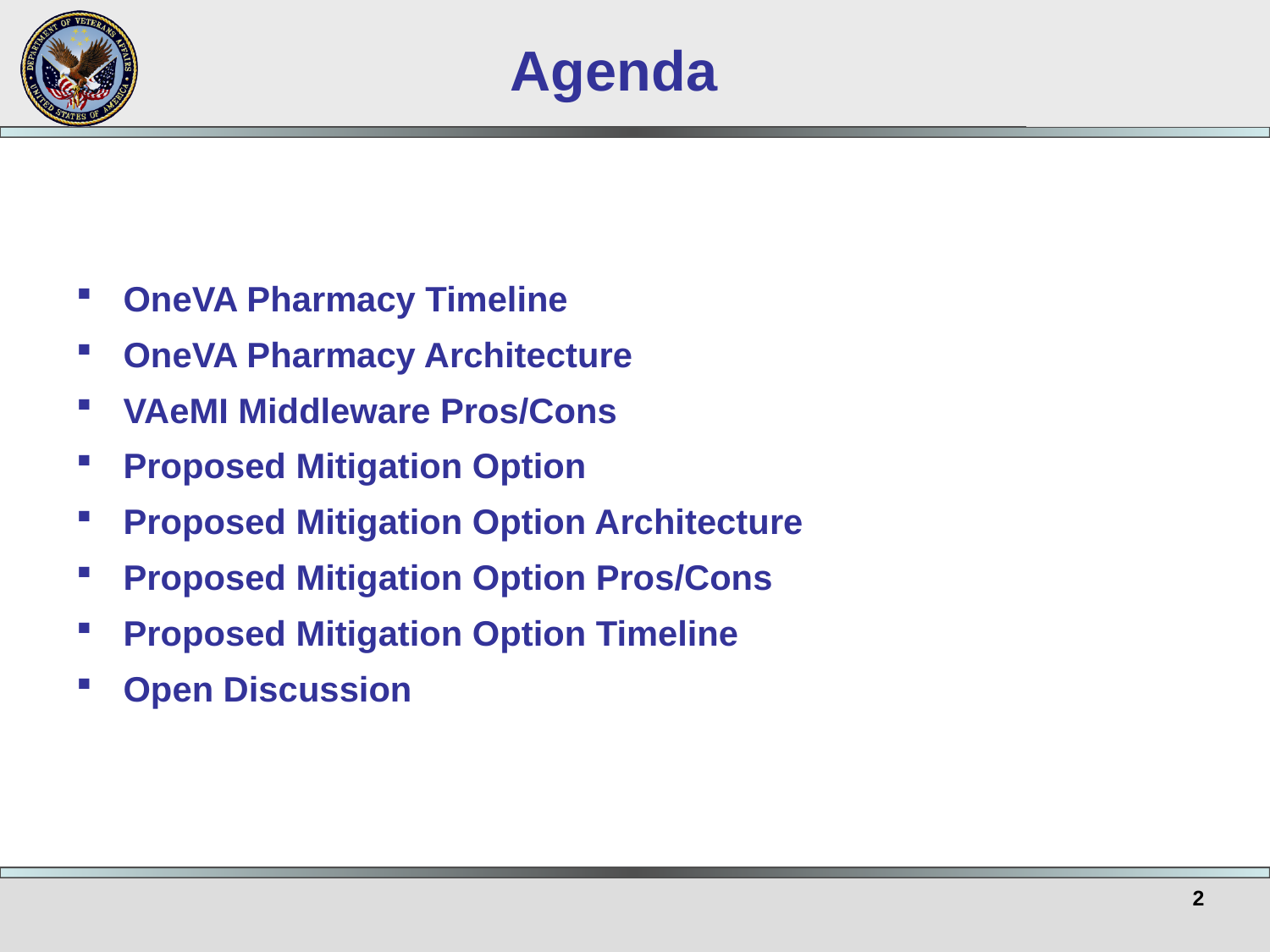

Agenda
OneVA Pharmacy Timeline
OneVA Pharmacy Architecture
VAeMI Middleware Pros/Cons
Proposed Mitigation Option
Proposed Mitigation Option Architecture
Proposed Mitigation Option Pros/Cons
Proposed Mitigation Option Timeline
Open Discussion
2